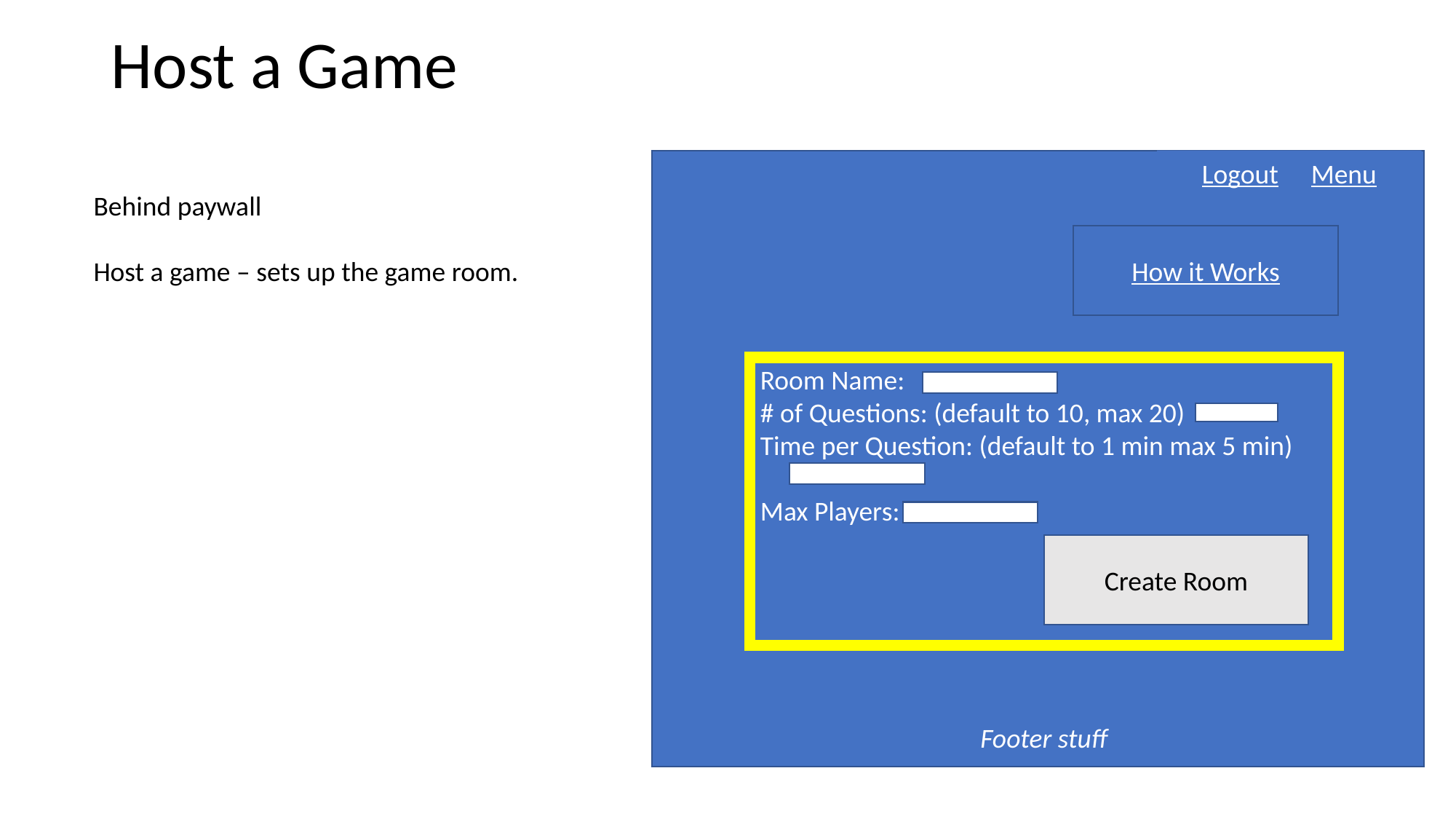

# Host a Game

Logout	Menu
Behind paywall

Host a game – sets up the game room.
How it Works
Room Name:
# of Questions: (default to 10, max 20)
Time per Question: (default to 1 min max 5 min)

Max Players:

Create Room
Footer stuff